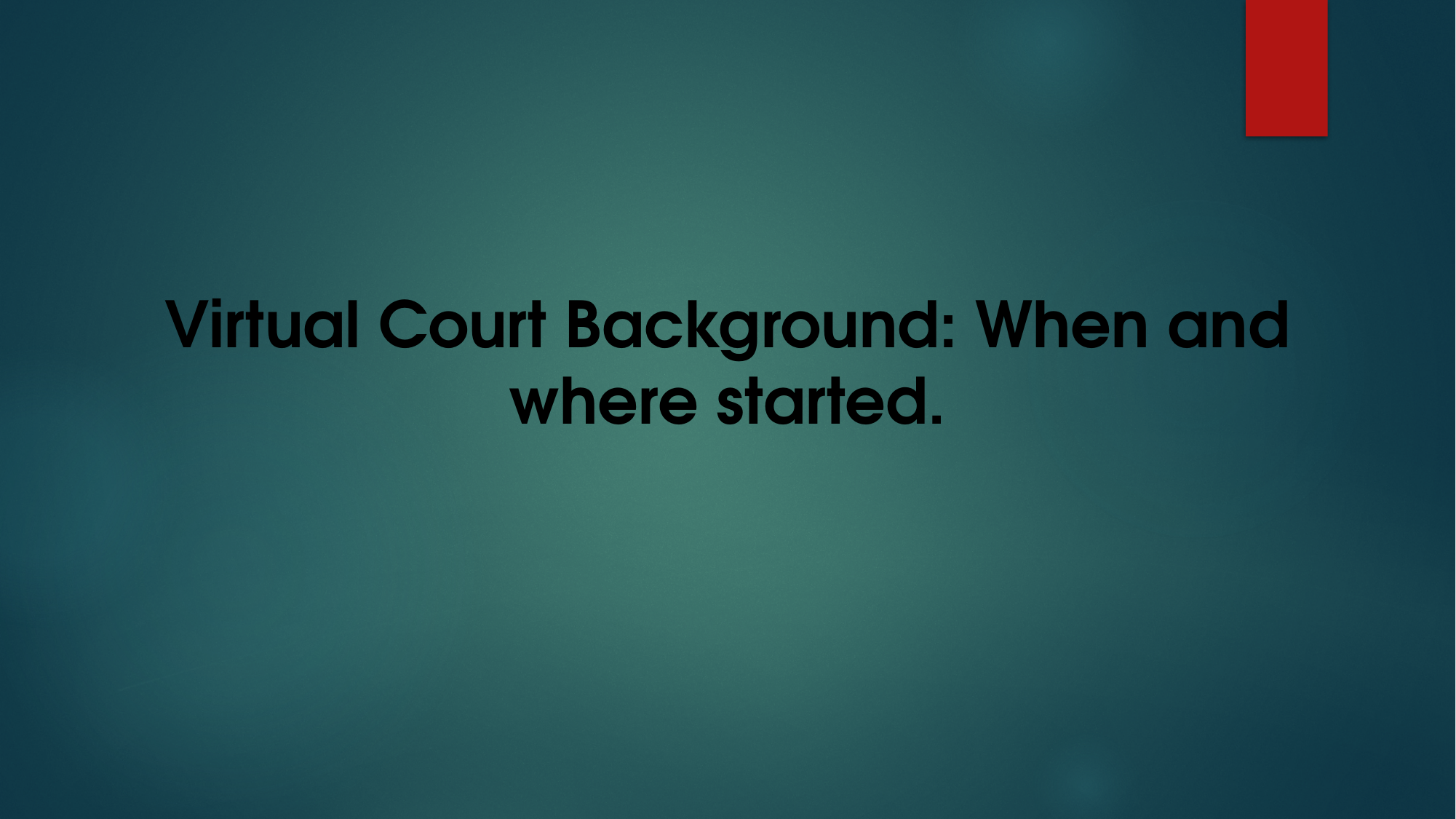

# Virtual Court Background: When and where started.